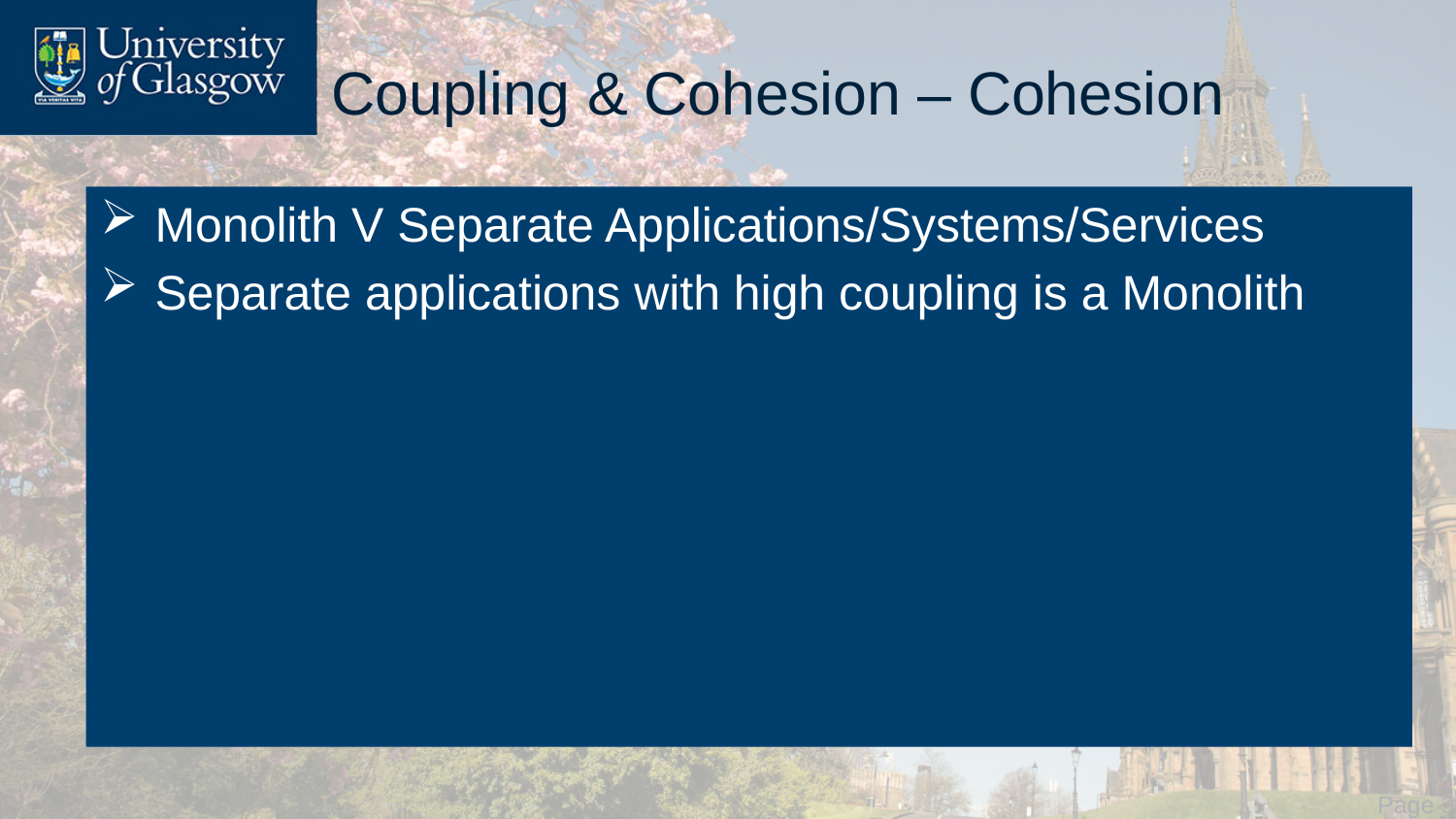

# Coupling & Cohesion – Cohesion
Monolith V Separate Applications/Systems/Services
Separate applications with high coupling is a Monolith

 Page 31